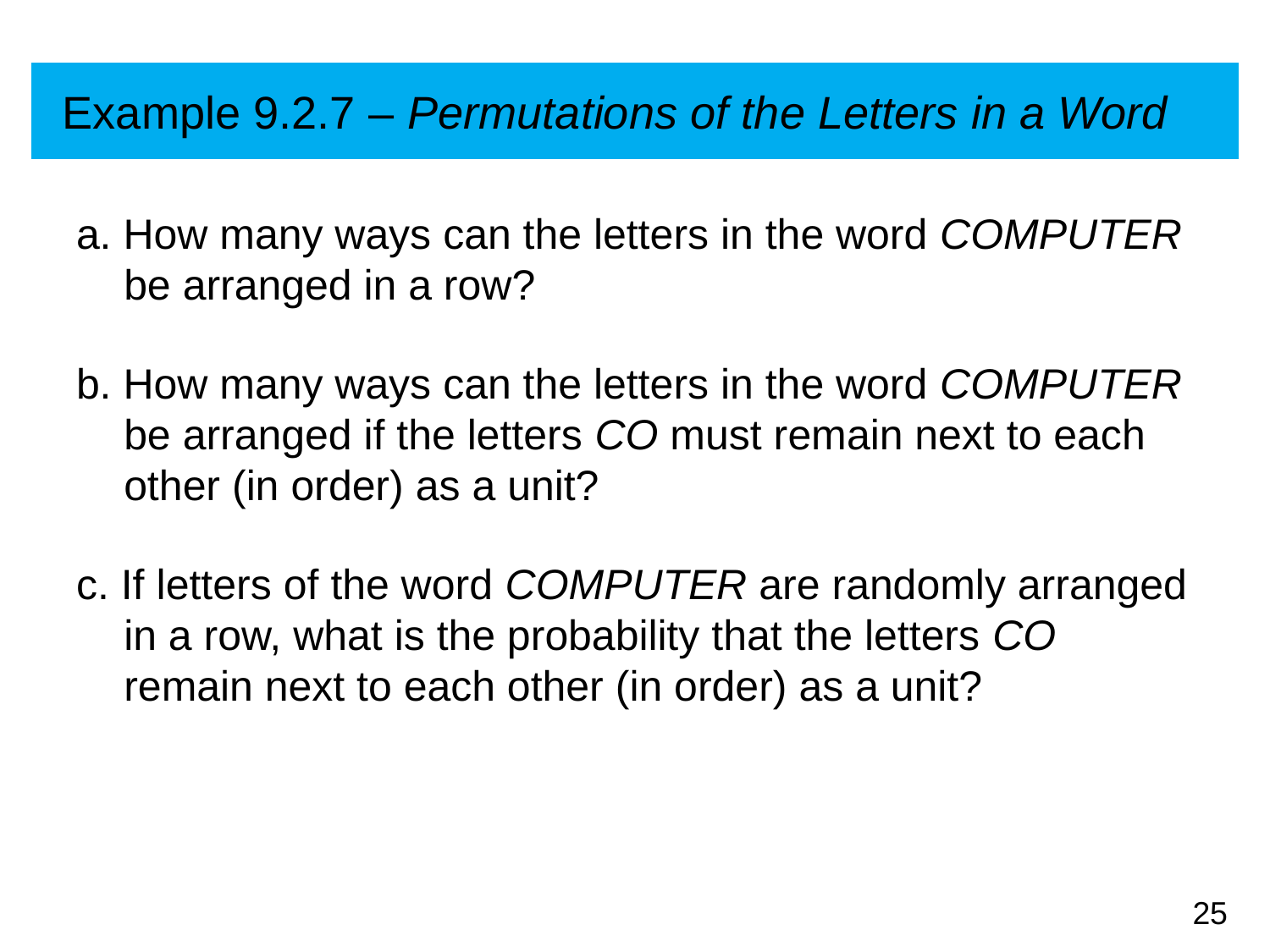

# Example 9.2.7 – Permutations of the Letters in a Word
a. How many ways can the letters in the word COMPUTER be arranged in a row?

b. How many ways can the letters in the word COMPUTER be arranged if the letters CO must remain next to each other (in order) as a unit?

c. If letters of the word COMPUTER are randomly arranged in a row, what is the probability that the letters CO remain next to each other (in order) as a unit?